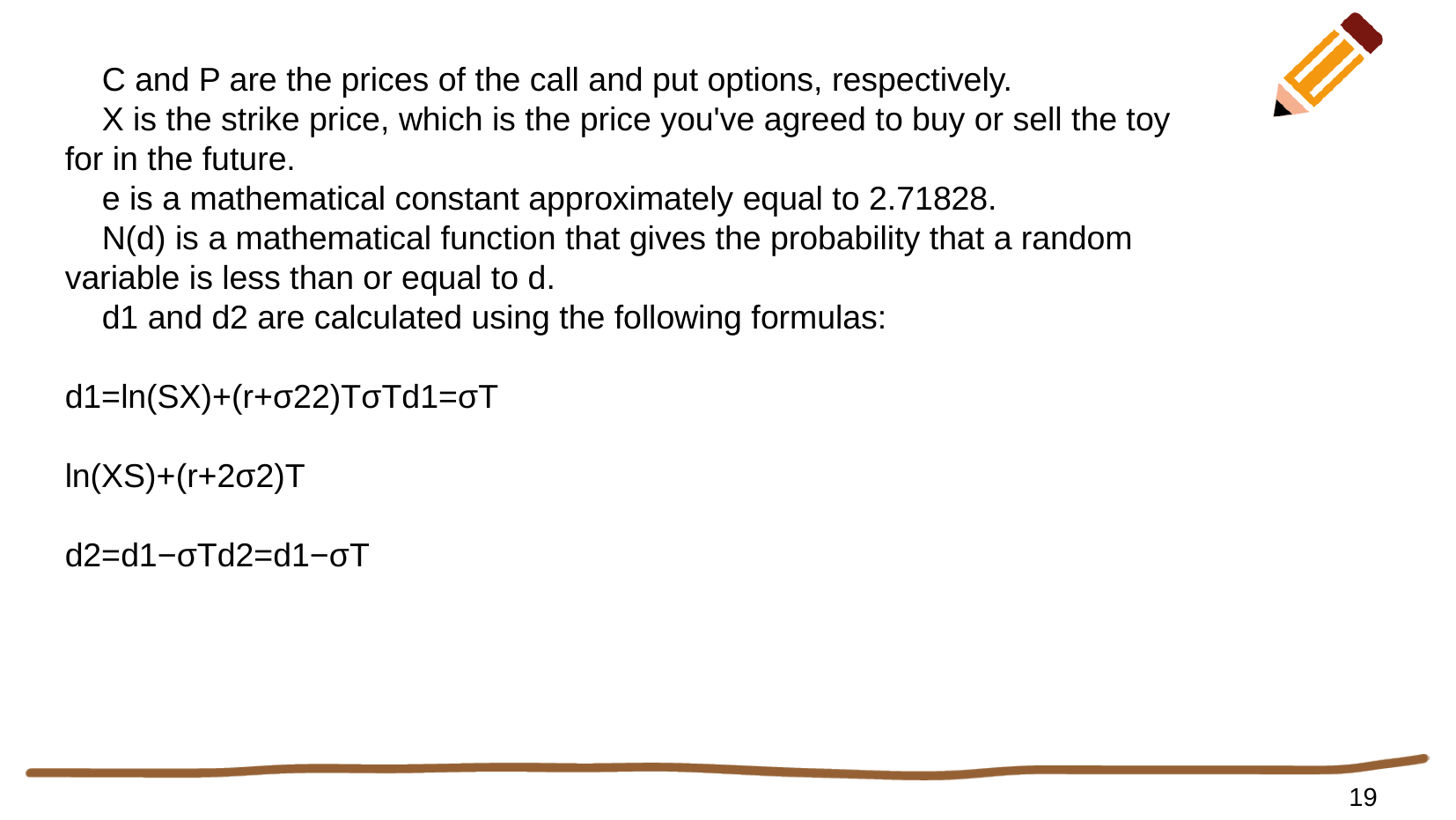

C and P are the prices of the call and put options, respectively.
    X is the strike price, which is the price you've agreed to buy or sell the toy for in the future.
    e is a mathematical constant approximately equal to 2.71828.
    N(d) is a mathematical function that gives the probability that a random variable is less than or equal to d.
    d1 and d2 are calculated using the following formulas:

d1=ln⁡(SX)+(r+σ22)TσTd1​=σT

​ln(XS​)+(r+2σ2​)T​

d2=d1−σTd2​=d1​−σT

19